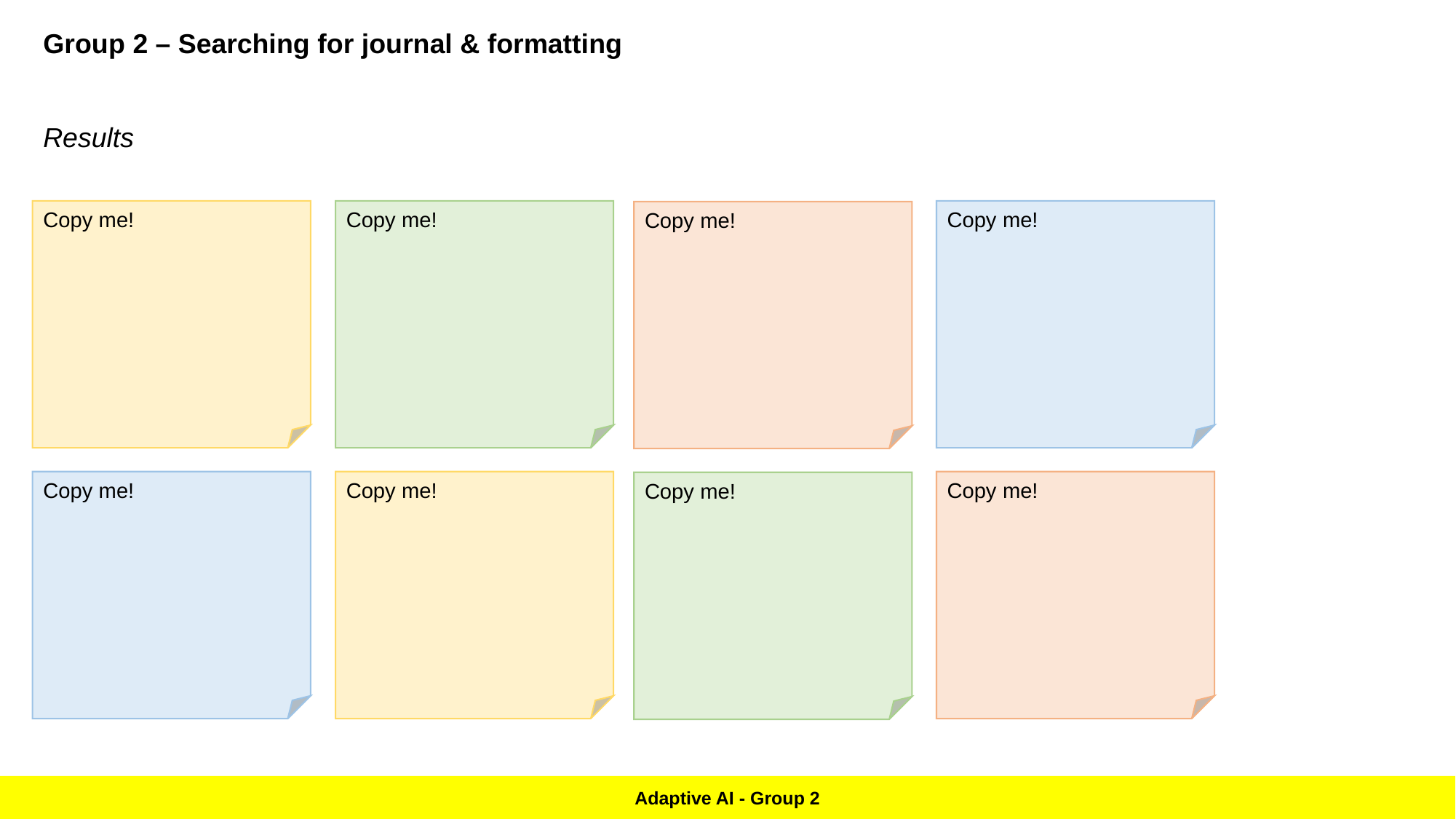

Group 2 – Searching for journal & formatting
Results
Copy me!
Copy me!
Copy me!
Copy me!
Copy me!
Copy me!
Copy me!
Copy me!
Adaptive AI - Group 2